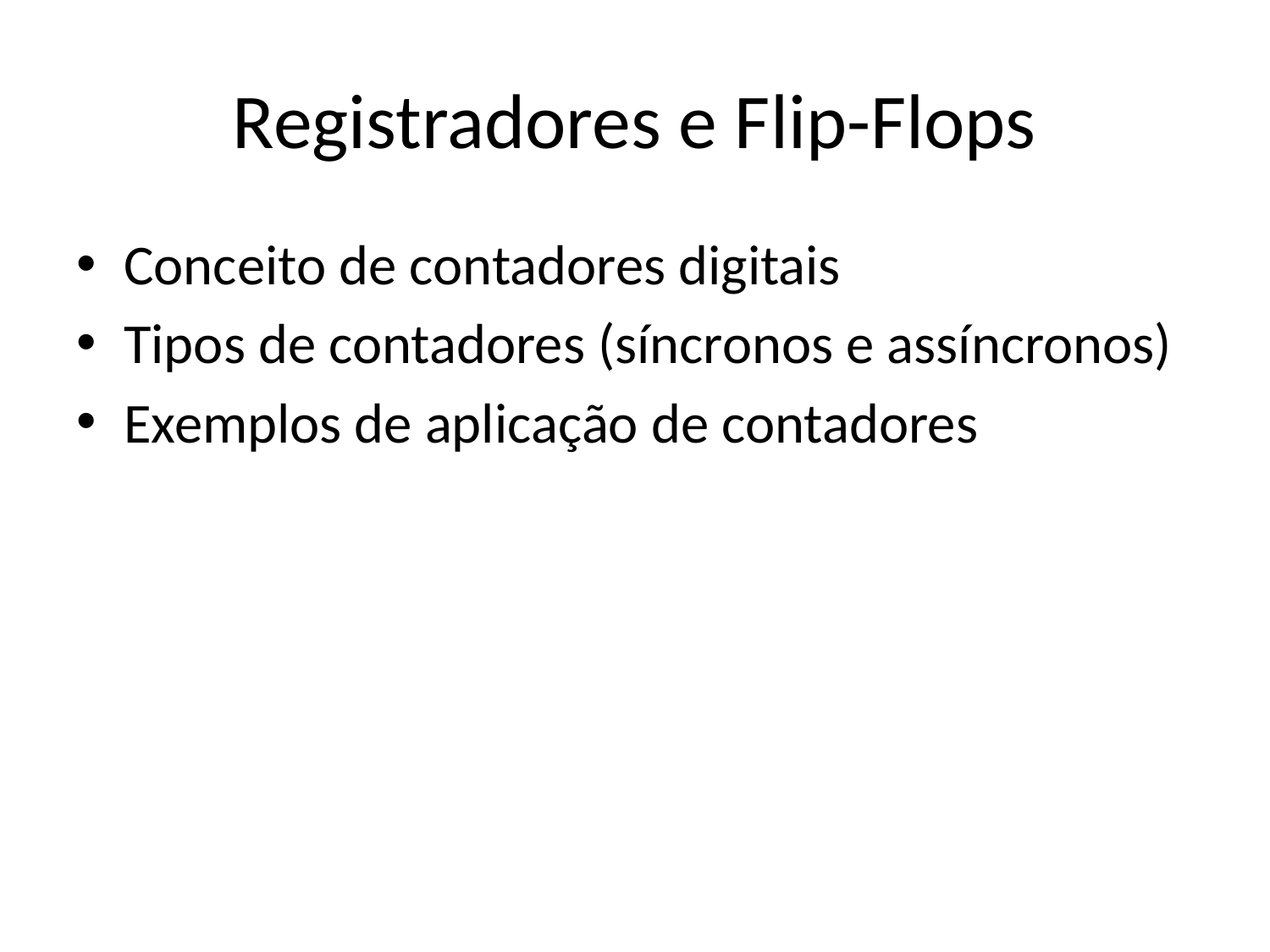

# Registradores e Flip-Flops
Conceito de contadores digitais
Tipos de contadores (síncronos e assíncronos)
Exemplos de aplicação de contadores